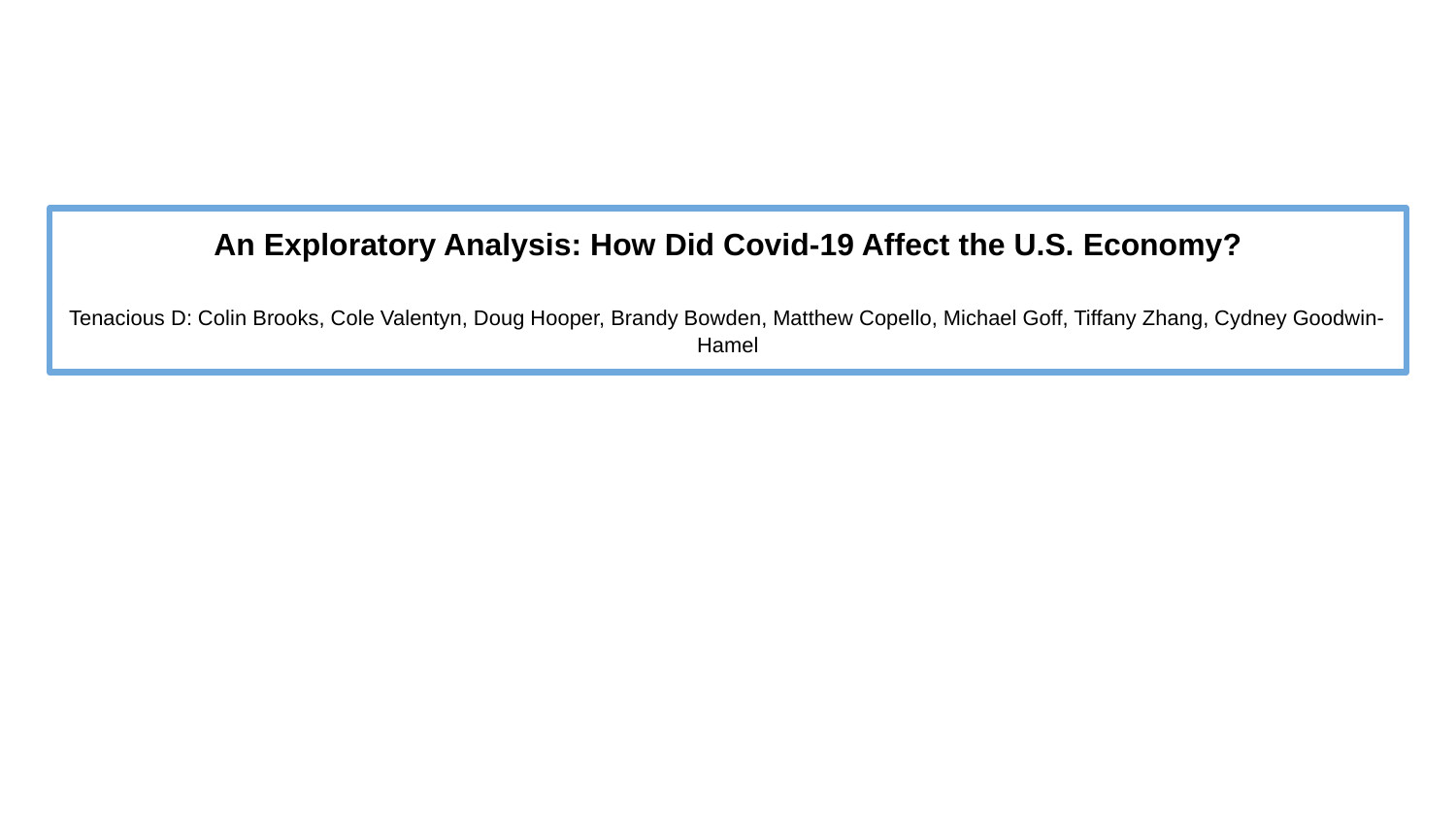

# An Exploratory Analysis: How Did Covid-19 Affect the U.S. Economy?

Tenacious D: Colin Brooks, Cole Valentyn, Doug Hooper, Brandy Bowden, Matthew Copello, Michael Goff, Tiffany Zhang, Cydney Goodwin-Hamel